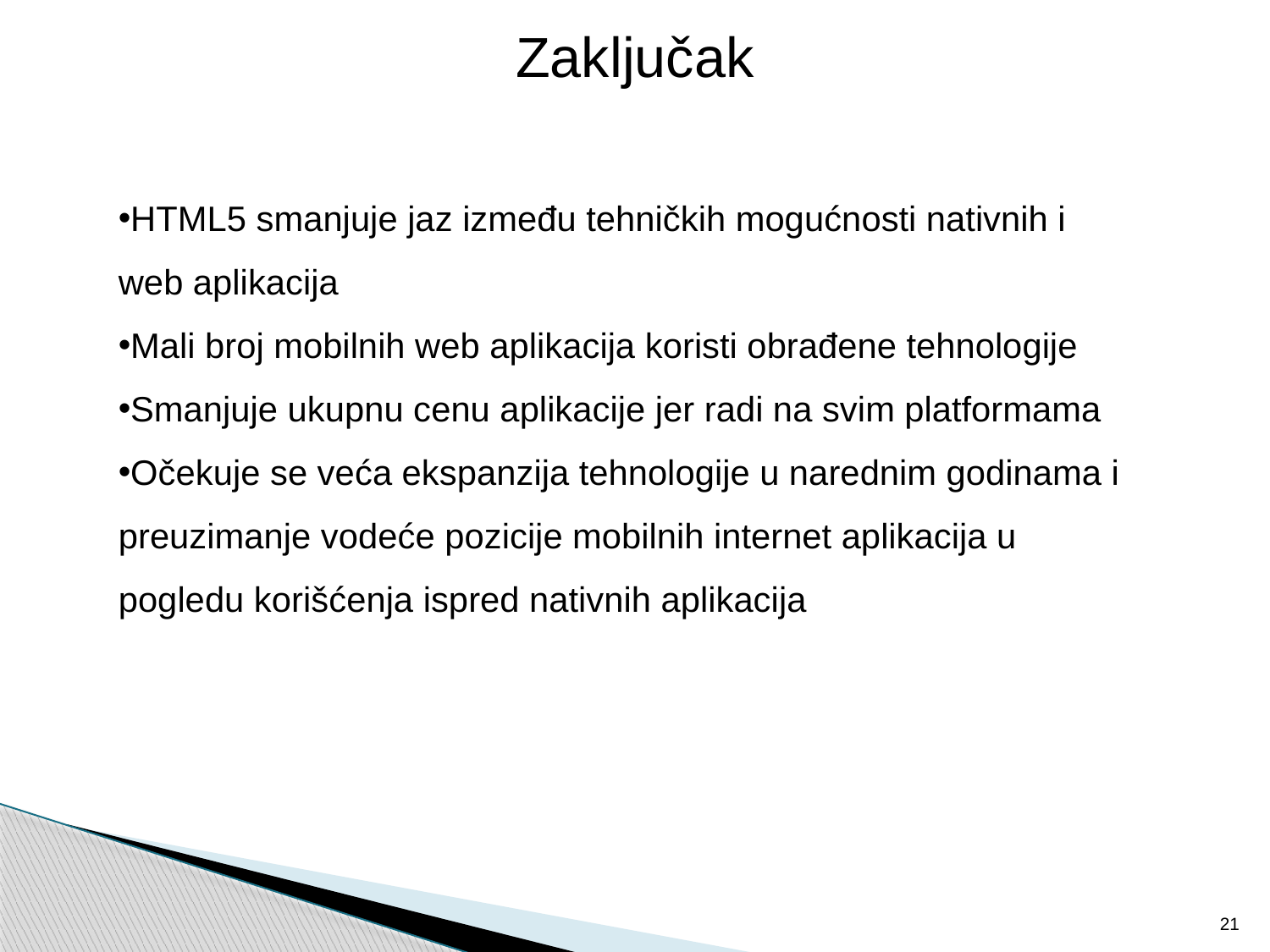

Zaključak
HTML5 smanjuje jaz između tehničkih mogućnosti nativnih i web aplikacija
Mali broj mobilnih web aplikacija koristi obrađene tehnologije
Smanjuje ukupnu cenu aplikacije jer radi na svim platformama
Očekuje se veća ekspanzija tehnologije u narednim godinama i preuzimanje vodeće pozicije mobilnih internet aplikacija u pogledu korišćenja ispred nativnih aplikacija

21